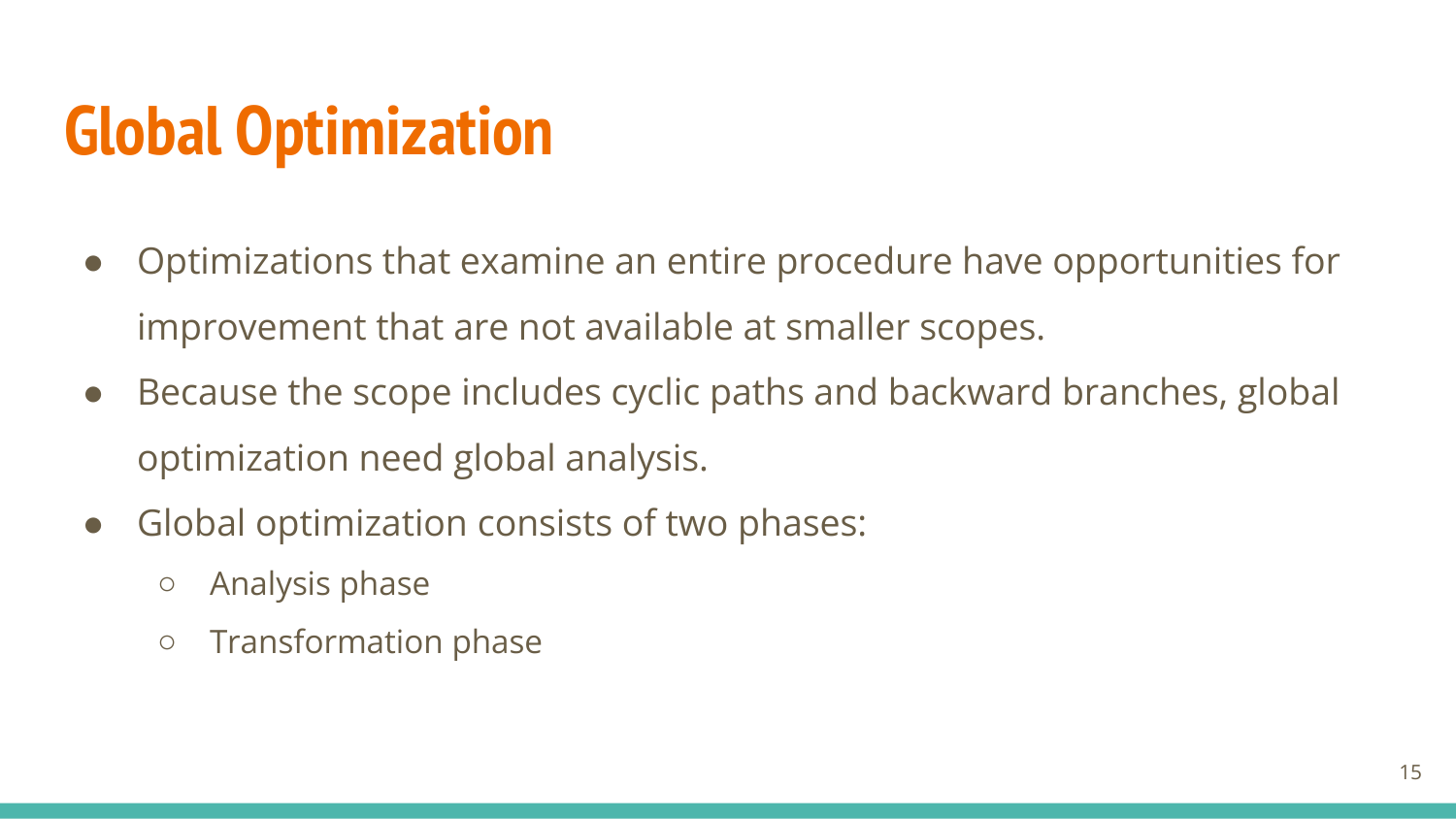

# Global Optimization
Optimizations that examine an entire procedure have opportunities for improvement that are not available at smaller scopes.
Because the scope includes cyclic paths and backward branches, global optimization need global analysis.
Global optimization consists of two phases:
Analysis phase
Transformation phase
15